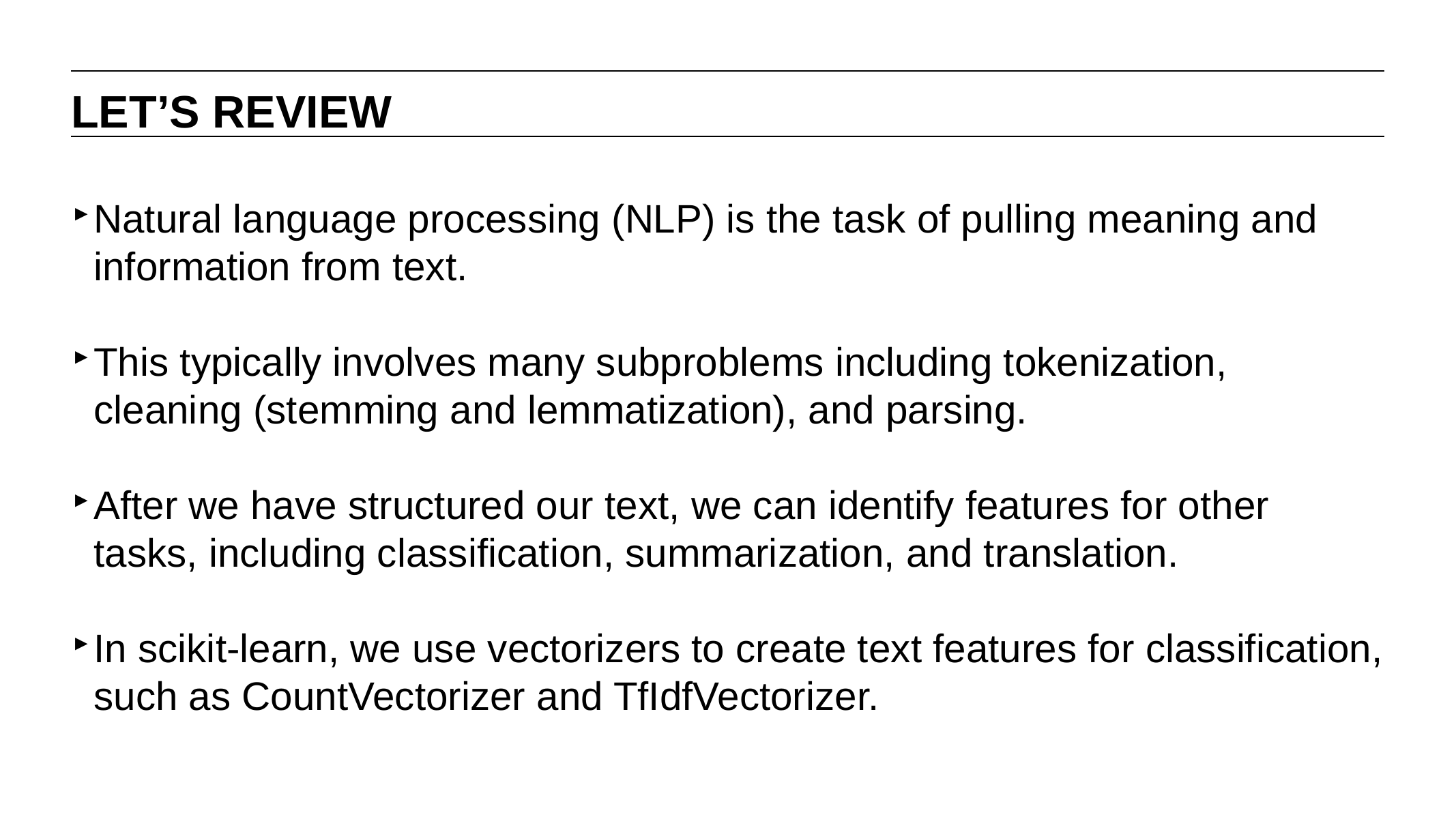

LET’S REVIEW

Natural language processing (NLP) is the task of pulling meaning and information from text.

This typically involves many subproblems including tokenization, cleaning (stemming and lemmatization), and parsing.

After we have structured our text, we can identify features for other tasks, including classification, summarization, and translation.

In scikit-learn, we use vectorizers to create text features for classification, such as CountVectorizer and TfIdfVectorizer.